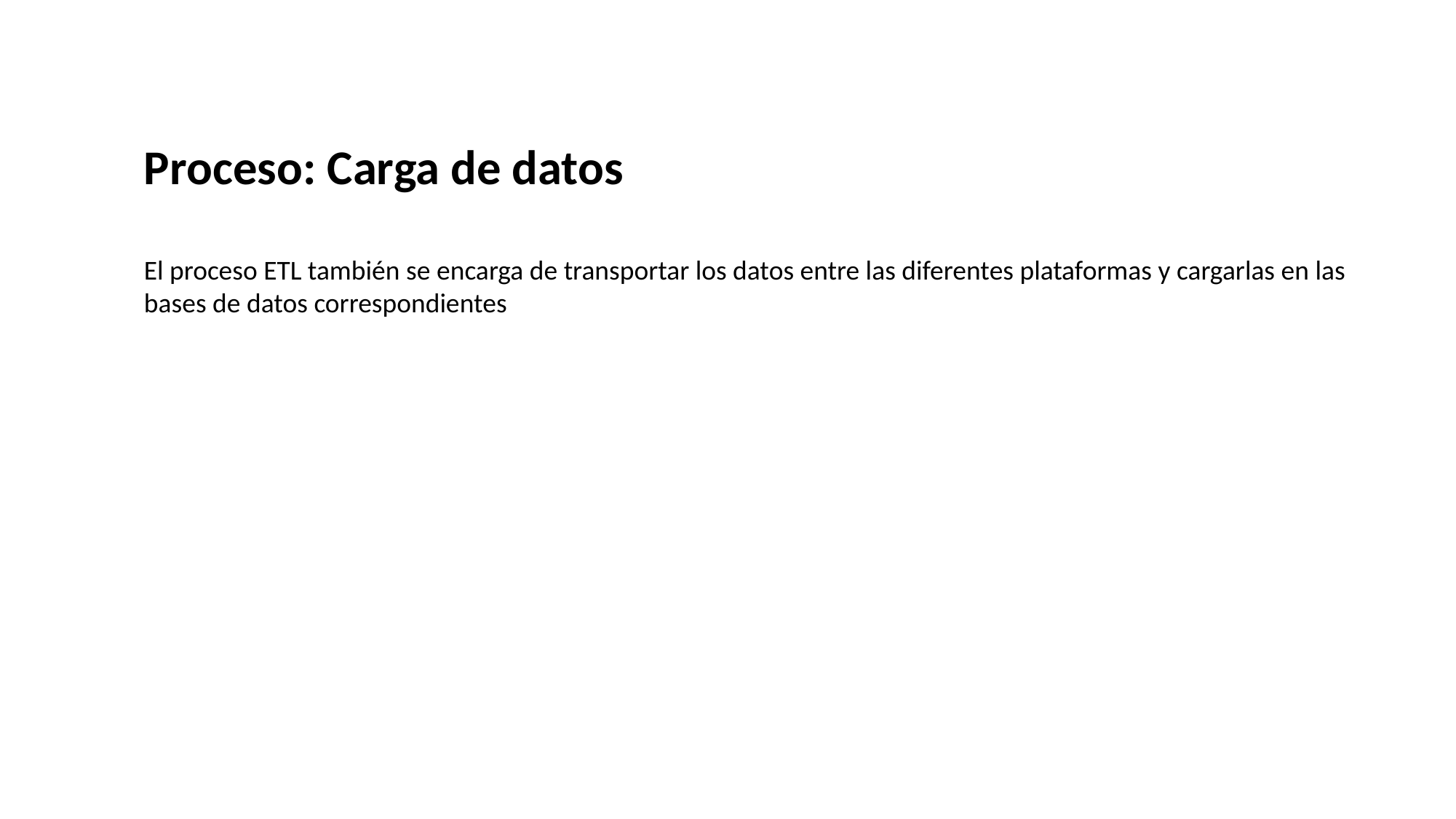

Proceso: Carga de datos

El proceso ETL también se encarga de transportar los datos entre las diferentes plataformas y cargarlas en las bases de datos correspondientes